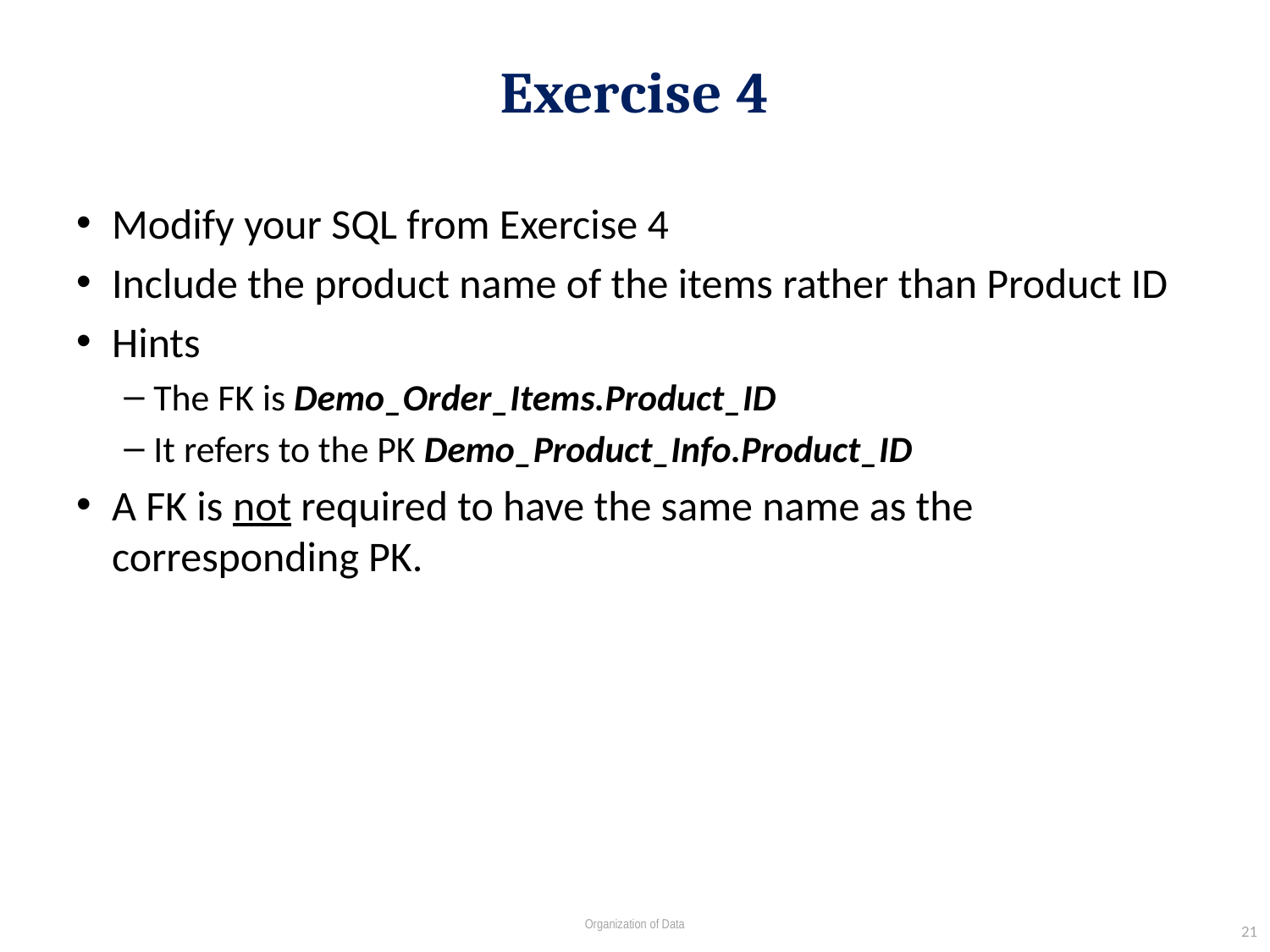

# Exercise 4
Modify your SQL from Exercise 4
Include the product name of the items rather than Product ID
Hints
The FK is Demo_Order_Items.Product_ID
It refers to the PK Demo_Product_Info.Product_ID
A FK is not required to have the same name as the corresponding PK.
21
Organization of Data